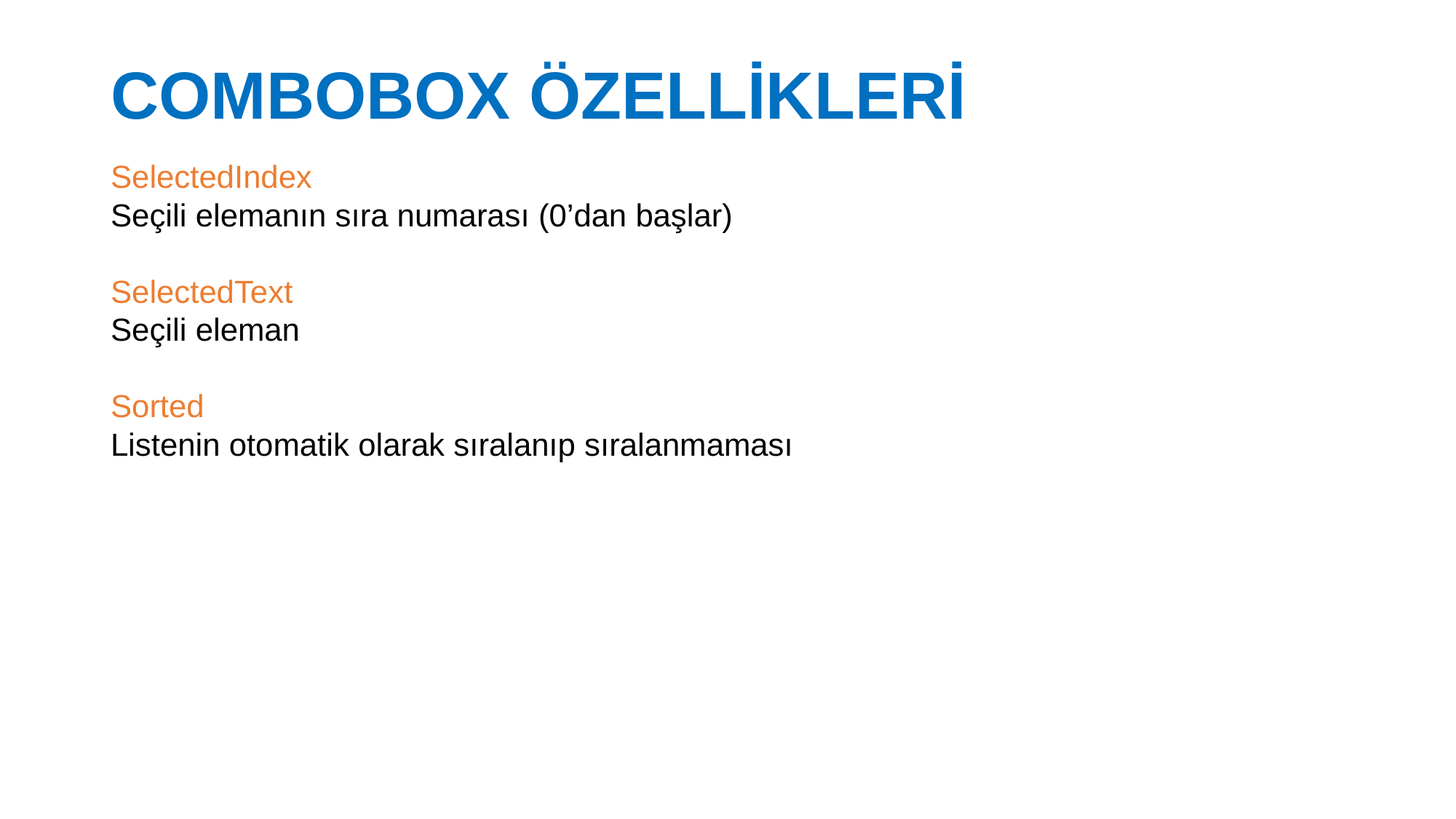

# COMBOBOX ÖZELLİKLERİ
SelectedIndex
Seçili elemanın sıra numarası (0’dan başlar)

SelectedText
Seçili eleman

Sorted
Listenin otomatik olarak sıralanıp sıralanmaması
27.02.2017
14